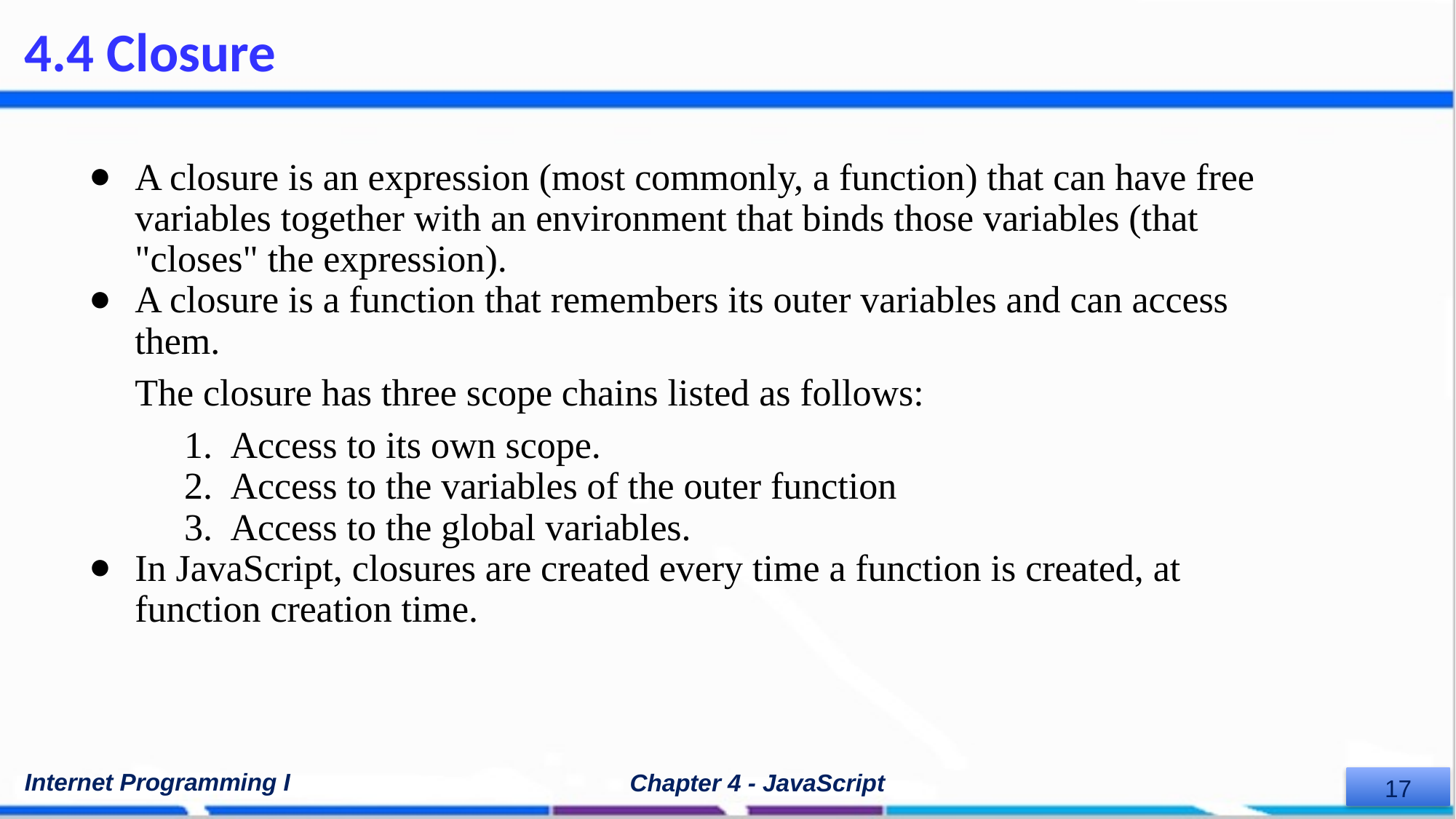

4.4 Closure
A closure is an expression (most commonly, a function) that can have free variables together with an environment that binds those variables (that "closes" the expression).
A closure is a function that remembers its outer variables and can access them.
The closure has three scope chains listed as follows:
Access to its own scope.
Access to the variables of the outer function
Access to the global variables.
In JavaScript, closures are created every time a function is created, at function creation time.
Internet Programming I
Chapter 4 - JavaScript
17